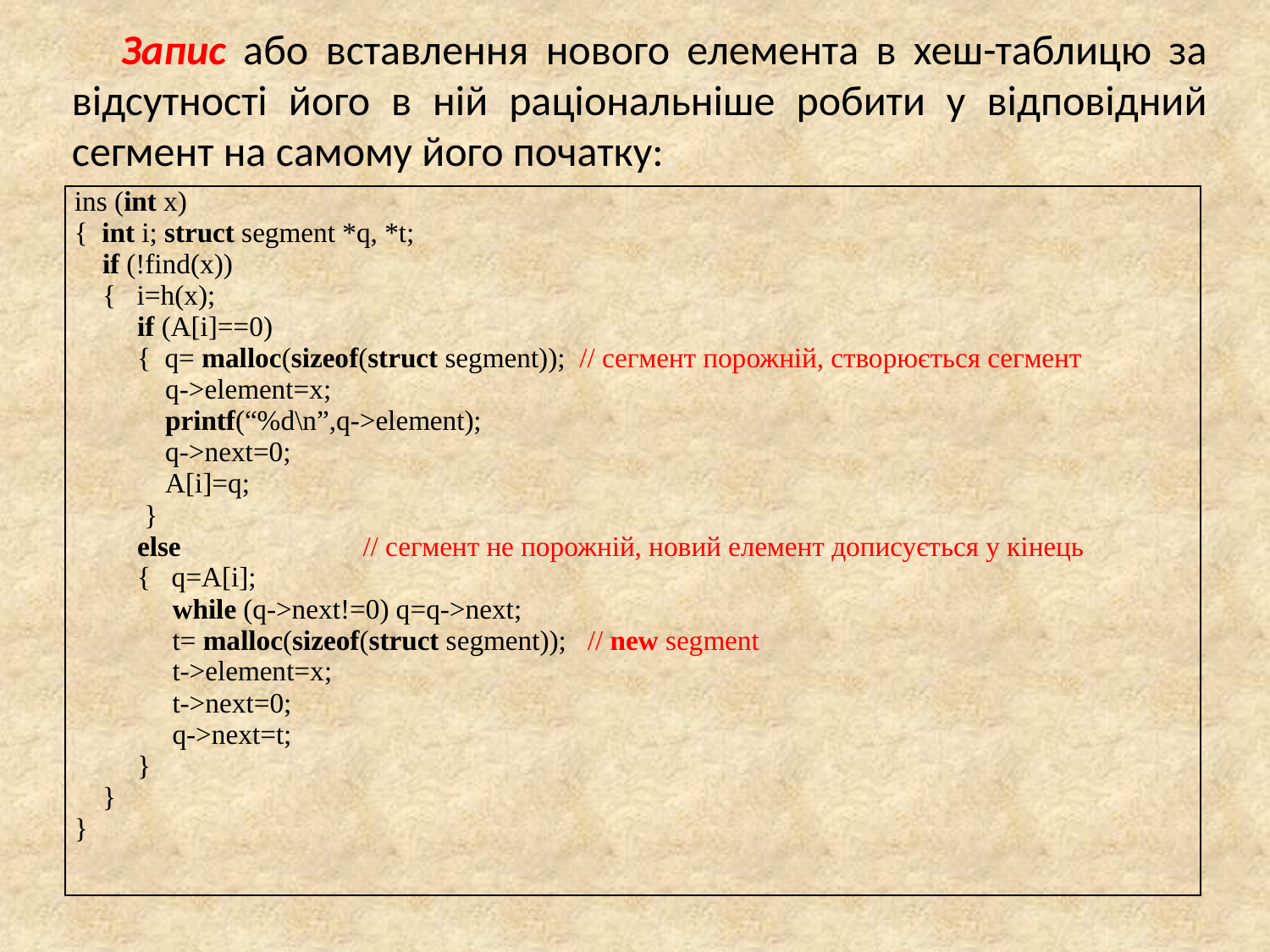

Запис або вставлення нового елемента в хеш-таблицю за відсутності його в ній раціональніше робити у відповідний сегмент на самому його початку:
| ins (int x) { int i; struct segment \*q, \*t; if (!find(x)) { i=h(x); if (A[i]==0) { q= malloc(sizeof(struct segment)); // сегмент порожній, створюється сегмент q->element=x; printf(“%d\n”,q->element); q->next=0; A[i]=q; } else // сегмент не порожній, новий елемент дописується у кінець { q=A[i]; while (q->next!=0) q=q->next; t= malloc(sizeof(struct segment)); // new segment t->element=x; t->next=0; q->next=t; } } } |
| --- |